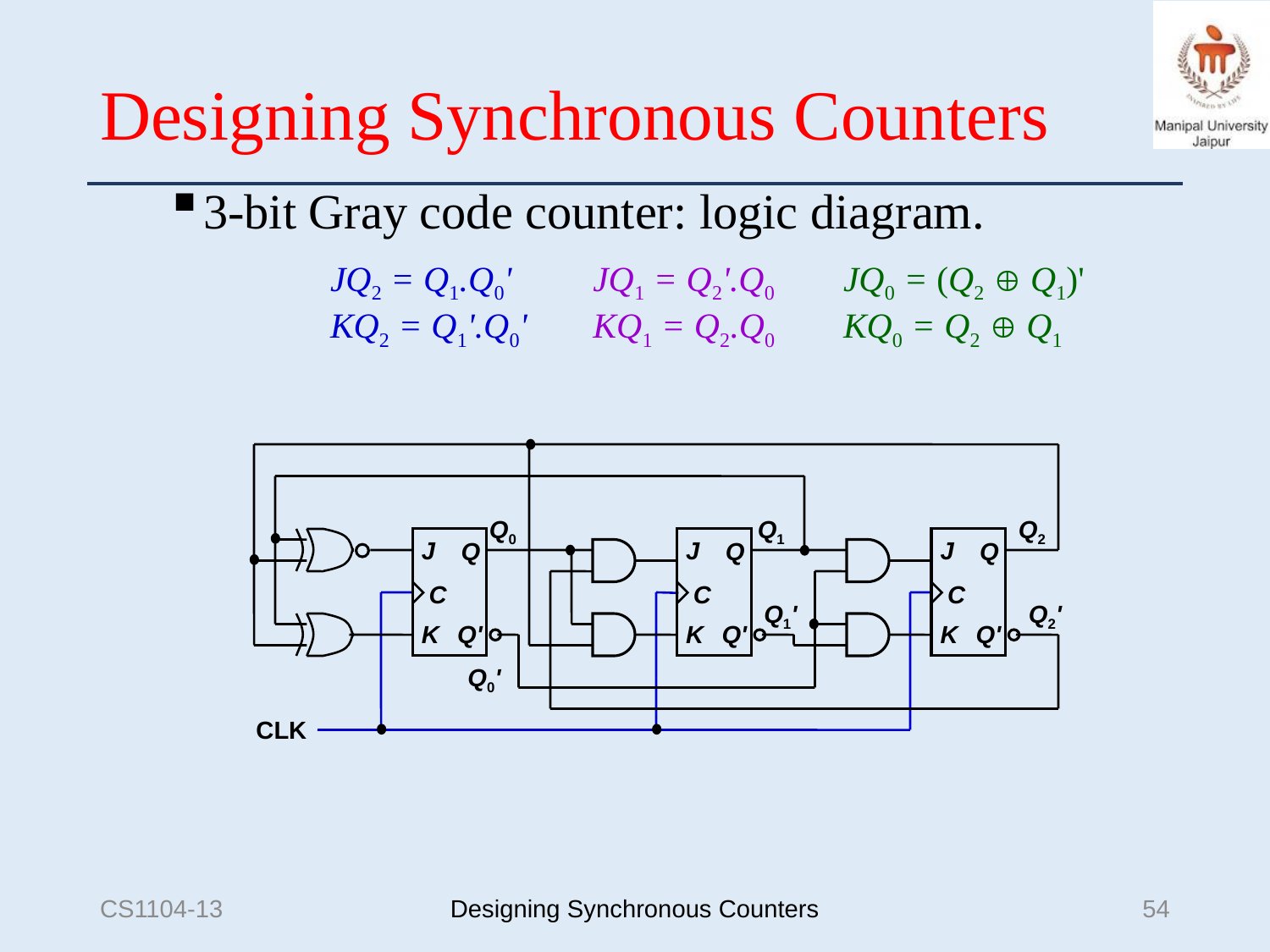

# Designing Synchronous Counters
3-bit Gray code counter: logic diagram.
		JQ2 = Q1.Q0'	 JQ1 = Q2'.Q0	 JQ0 = (Q2 ⊕ Q1)'
		KQ2 = Q1'.Q0'	 KQ1 = Q2.Q0	 KQ0 = Q2 ⊕ Q1

Q0
Q1
Q2

J

Q
C

K
Q'

J

Q
C

K
Q'

J

Q
C

K
Q'

Q1'

Q2'

Q0'

CLK

CS1104-13
Designing Synchronous Counters
54